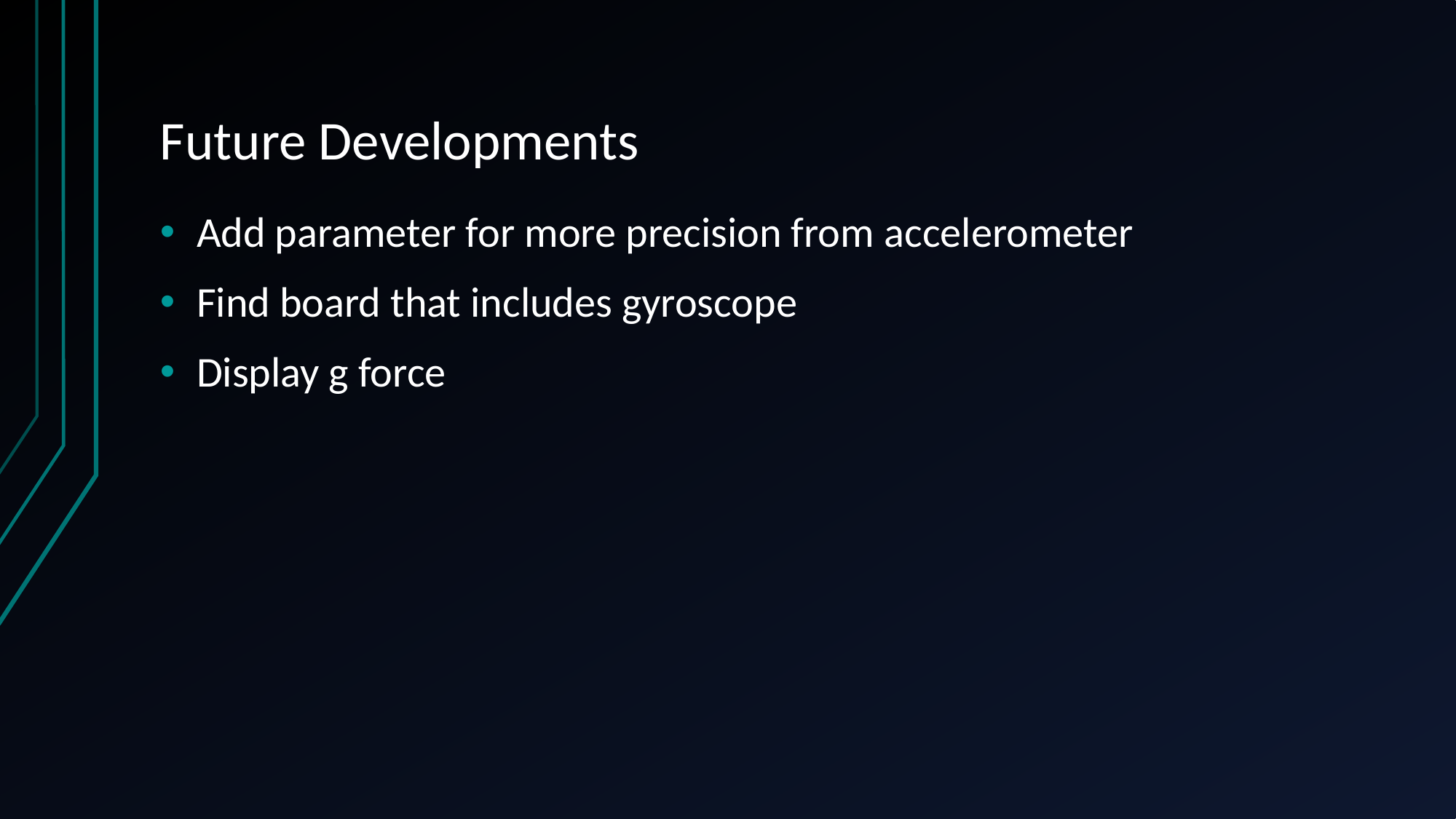

# Future Developments
Add parameter for more precision from accelerometer
Find board that includes gyroscope
Display g force